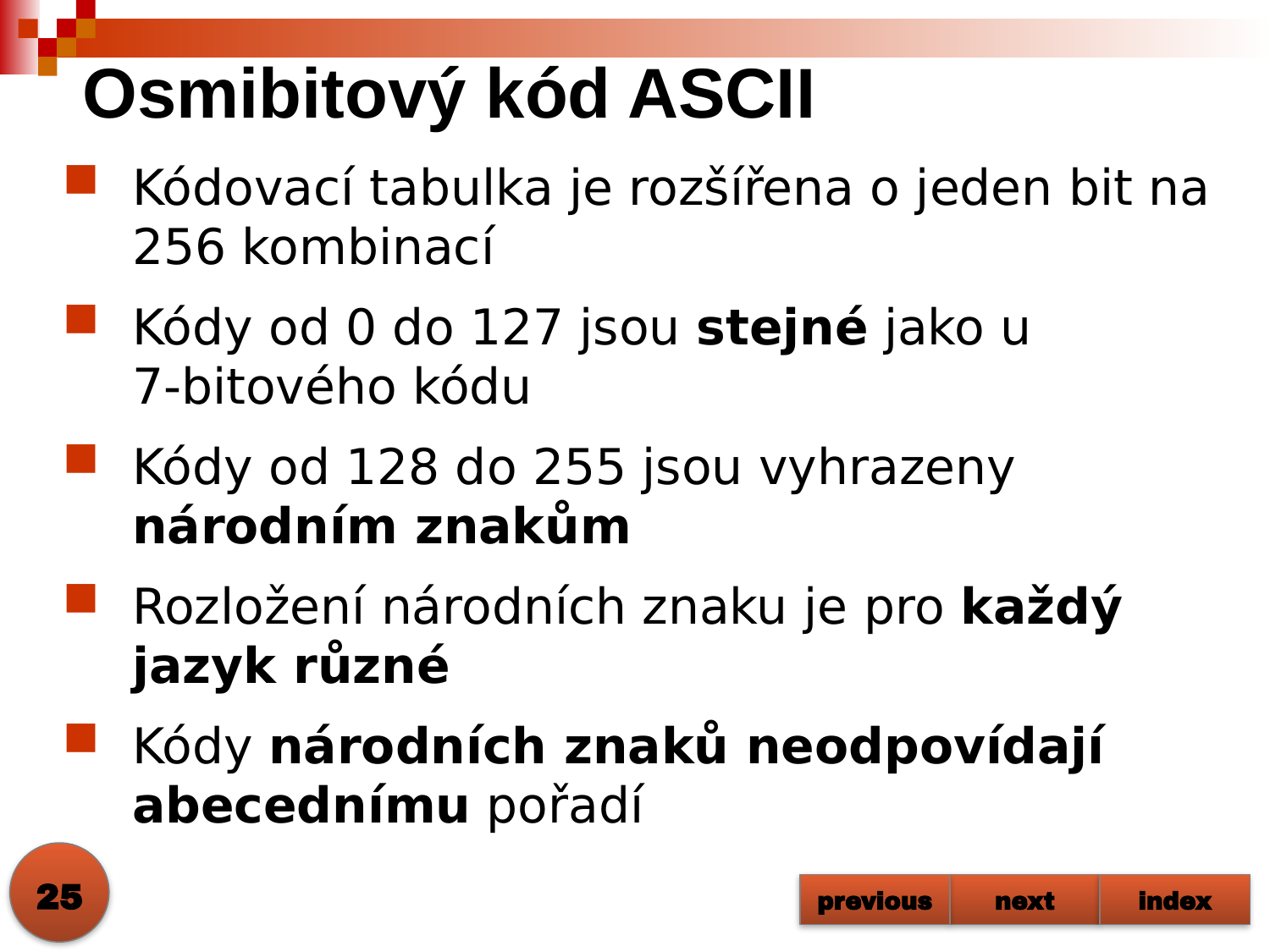

# Osmibitový kód ASCII
Kódovací tabulka je rozšířena o jeden bit na 256 kombinací
Kódy od 0 do 127 jsou stejné jako u
7-bitového kódu
Kódy od 128 do 255 jsou vyhrazeny národním znakům
Rozložení národních znaku je pro každý jazyk různé
Kódy národních znaků neodpovídají abecednímu pořadí

25
previous
next
index